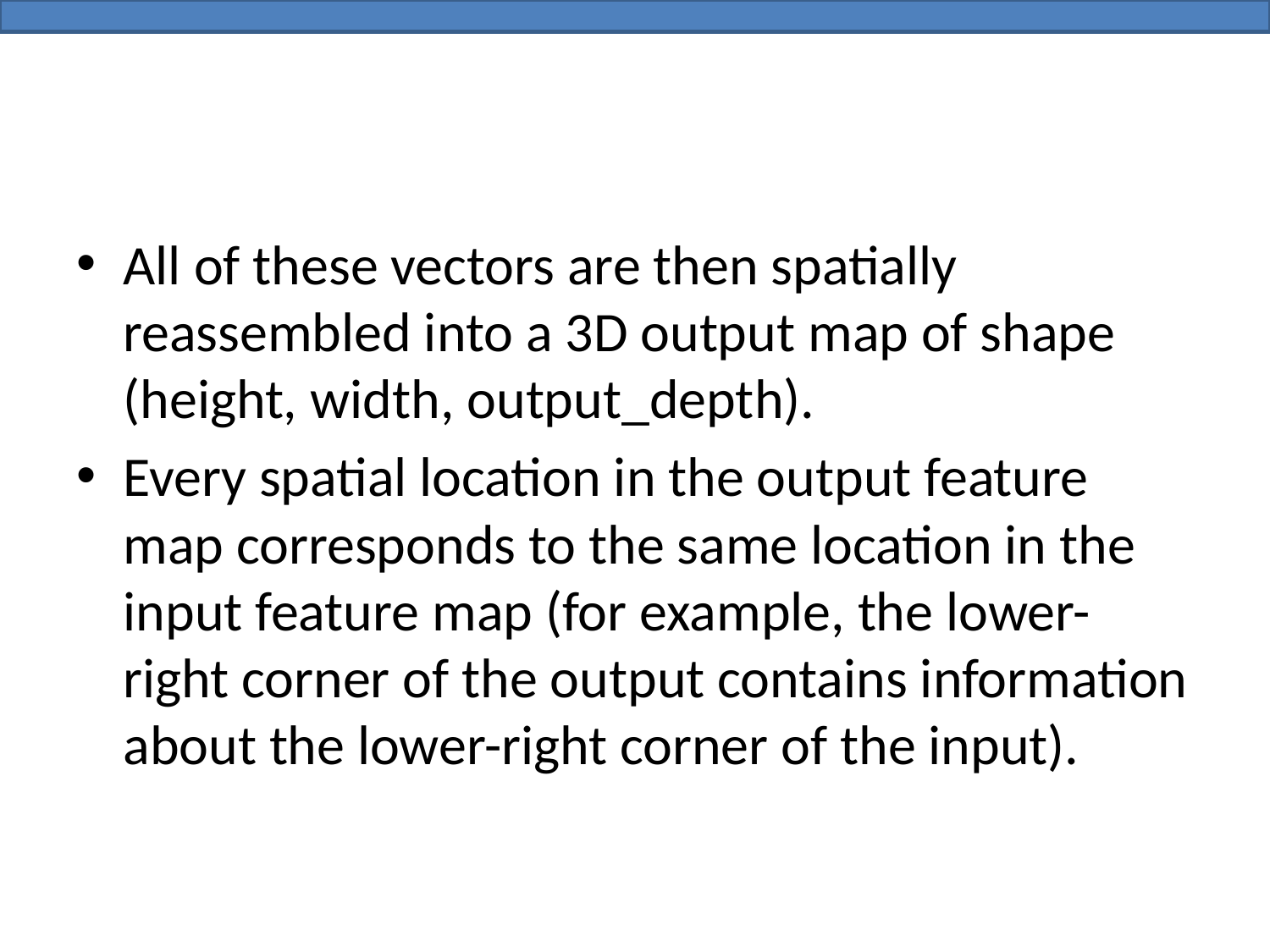

#
All of these vectors are then spatially reassembled into a 3D output map of shape (height, width, output_depth).
Every spatial location in the output feature map corresponds to the same location in the input feature map (for example, the lower-right corner of the output contains information about the lower-right corner of the input).